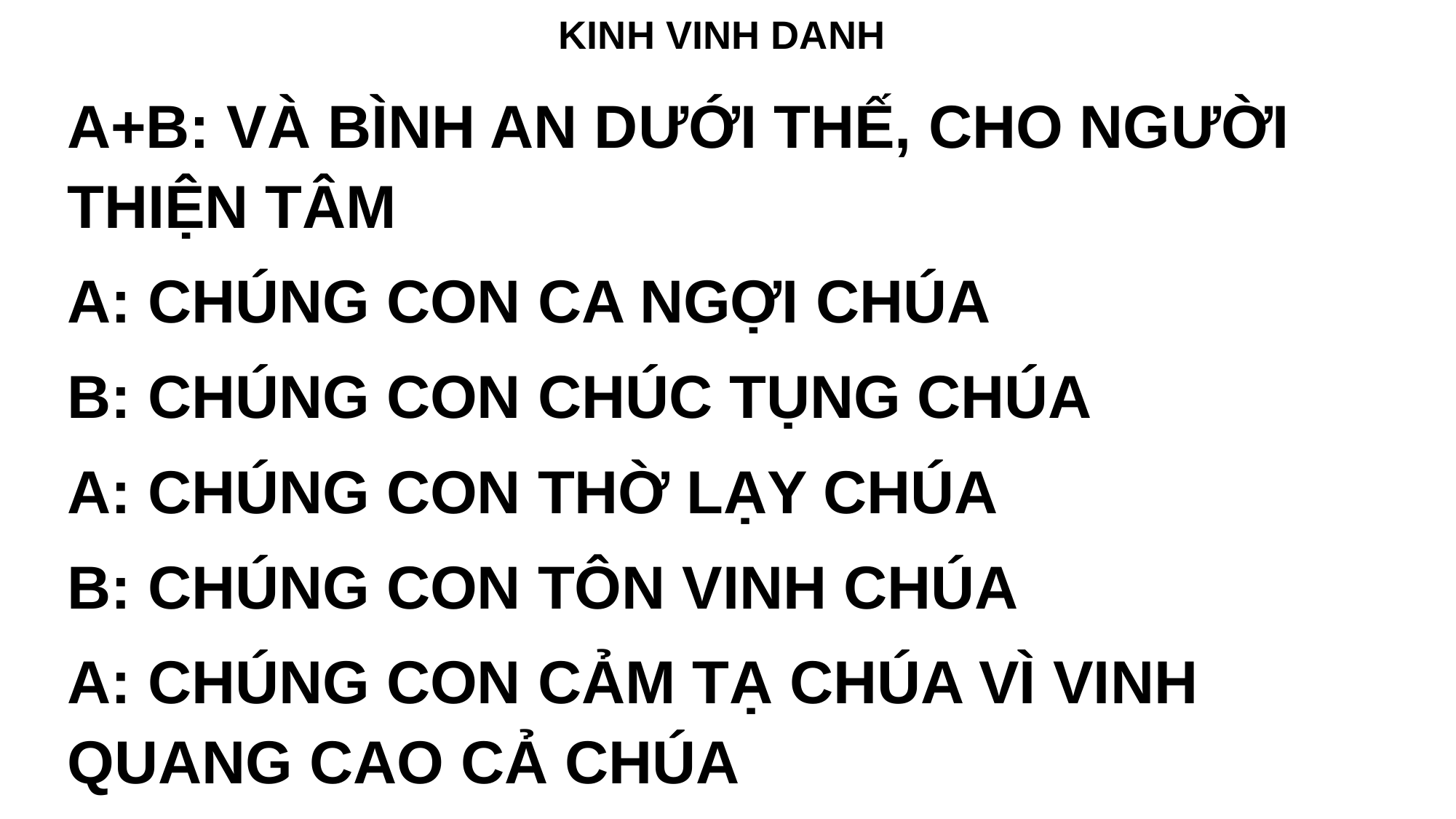

# KINH VINH DANH
A+B: VÀ BÌNH AN DƯỚI THẾ, CHO NGƯỜI THIỆN TÂM
A: CHÚNG CON CA NGỢI CHÚA
B: CHÚNG CON CHÚC TỤNG CHÚA
A: CHÚNG CON THỜ LẠY CHÚA
B: CHÚNG CON TÔN VINH CHÚA
A: CHÚNG CON CẢM TẠ CHÚA VÌ VINH QUANG CAO CẢ CHÚA